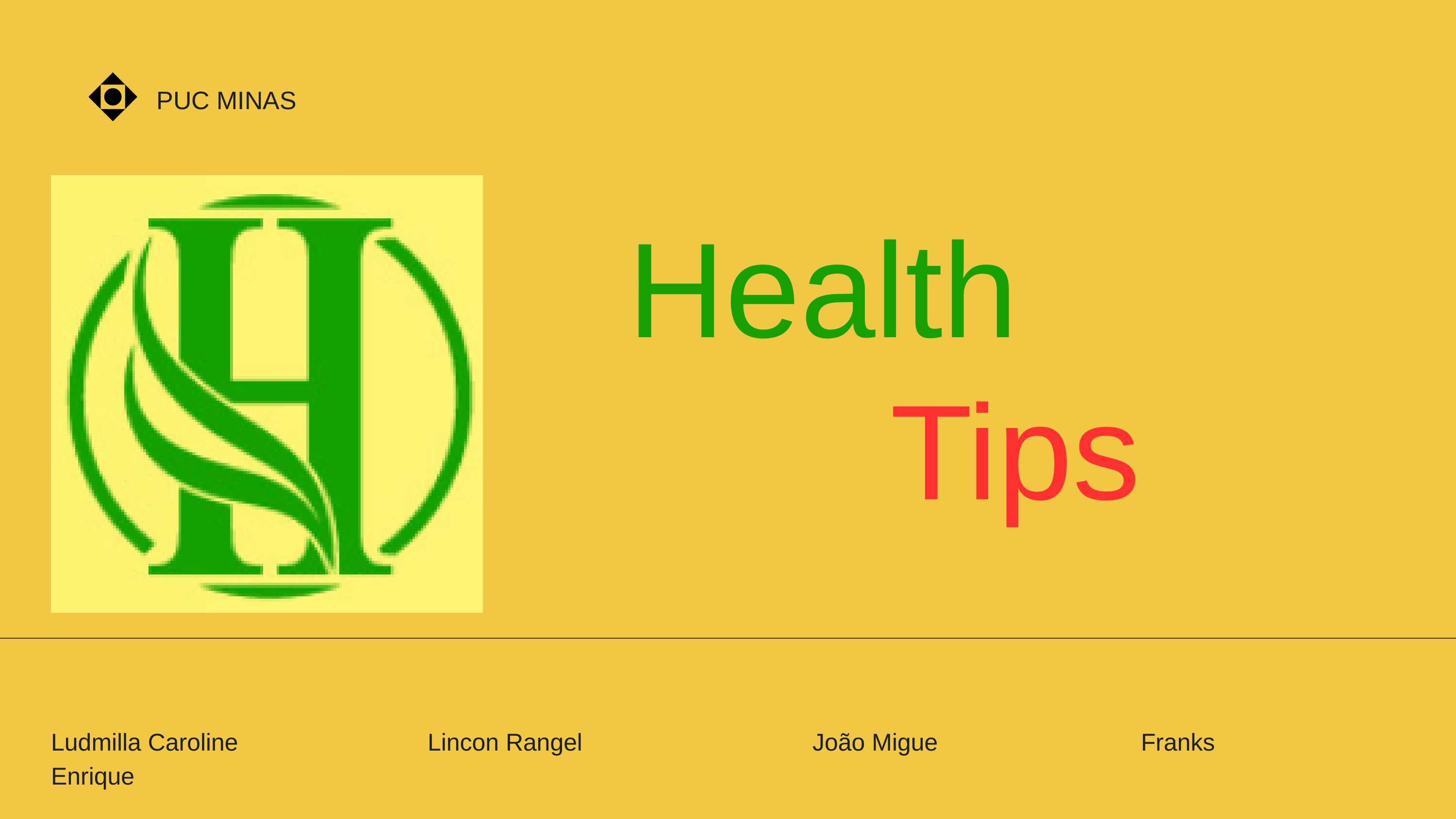

PUC MINAS

Health
       Tips

Ludmilla Caroline                            Lincon Rangel                                  João Migue                              Franks Enrique